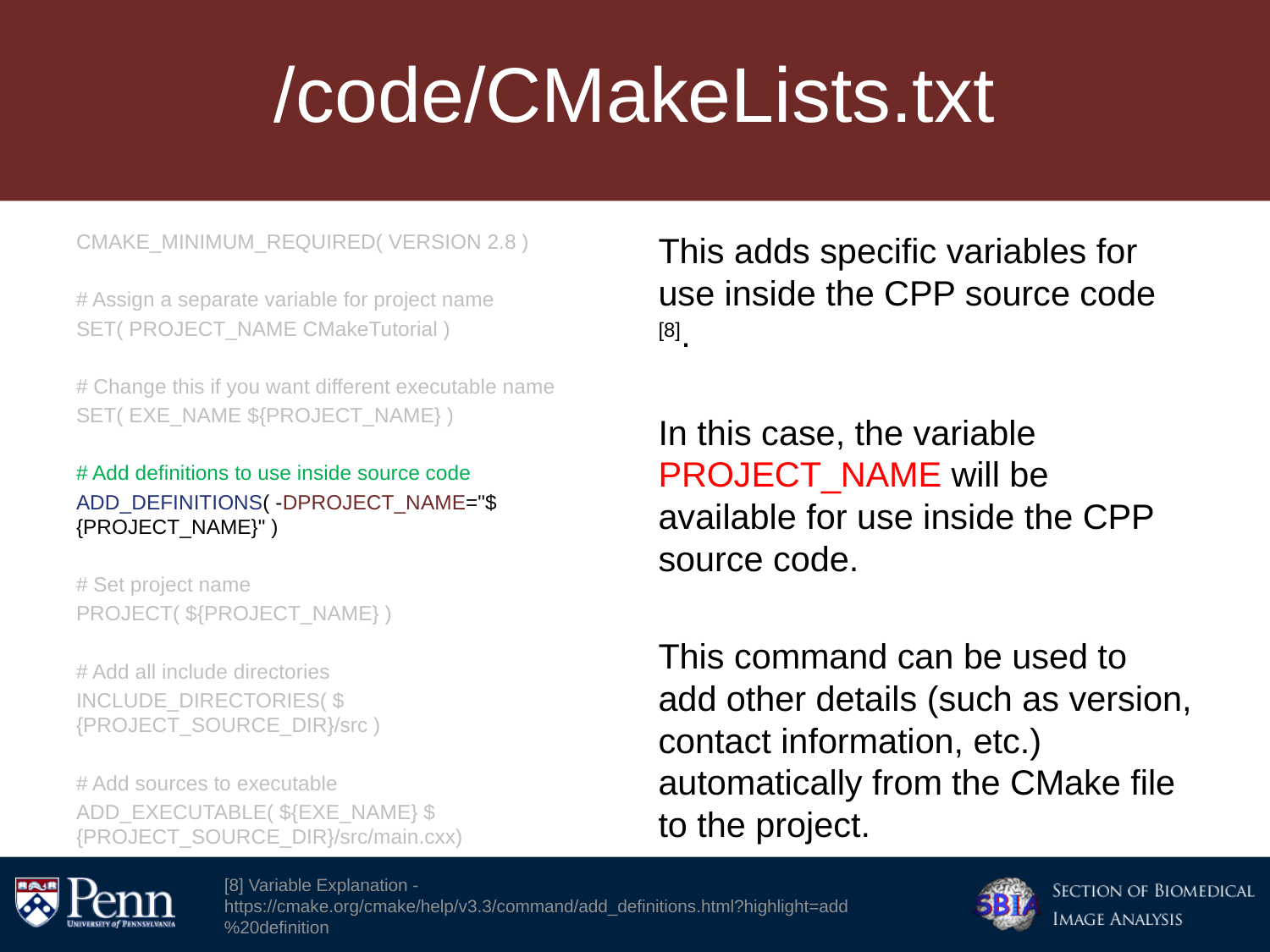

# /code/CMakeLists.txt
CMAKE_MINIMUM_REQUIRED( VERSION 2.8 )

# Assign a separate variable for project name
SET( PROJECT_NAME CMakeTutorial )

# Change this if you want different executable name
SET( EXE_NAME ${PROJECT_NAME} )

# Add definitions to use inside source code
ADD_DEFINITIONS( -DPROJECT_NAME="${PROJECT_NAME}" )

# Set project name
PROJECT( ${PROJECT_NAME} )

# Add all include directories
INCLUDE_DIRECTORIES( ${PROJECT_SOURCE_DIR}/src )

# Add sources to executable
ADD_EXECUTABLE( ${EXE_NAME} ${PROJECT_SOURCE_DIR}/src/main.cxx)

This adds specific variables for use inside the CPP source code [8].

In this case, the variable PROJECT_NAME will be available for use inside the CPP source code.

This command can be used to add other details (such as version, contact information, etc.) automatically from the CMake file to the project.
[8] Variable Explanation - https://cmake.org/cmake/help/v3.3/command/add_definitions.html?highlight=add%20definition